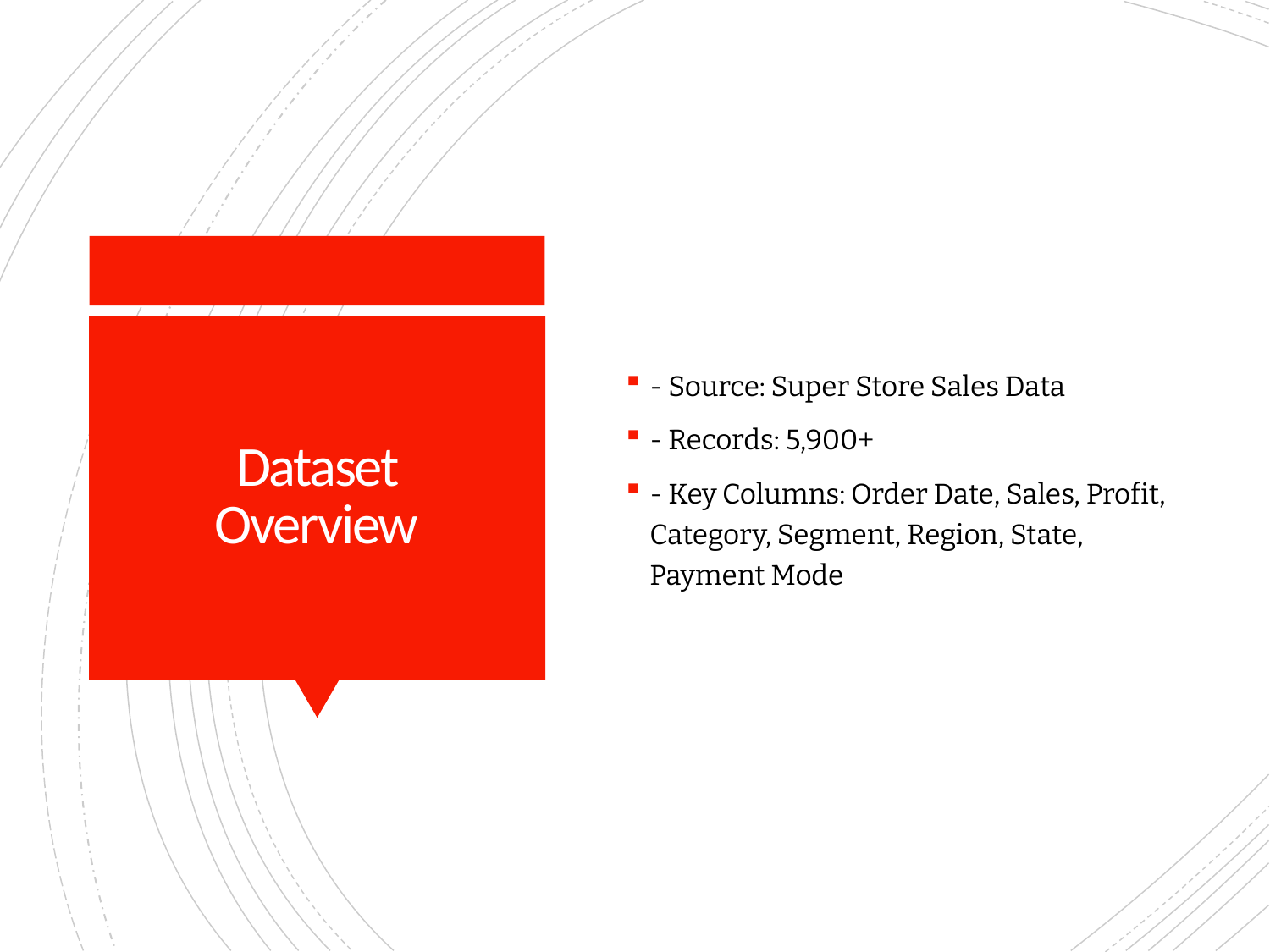

- Source: Super Store Sales Data
- Records: 5,900+
- Key Columns: Order Date, Sales, Profit, Category, Segment, Region, State, Payment Mode
# Dataset Overview